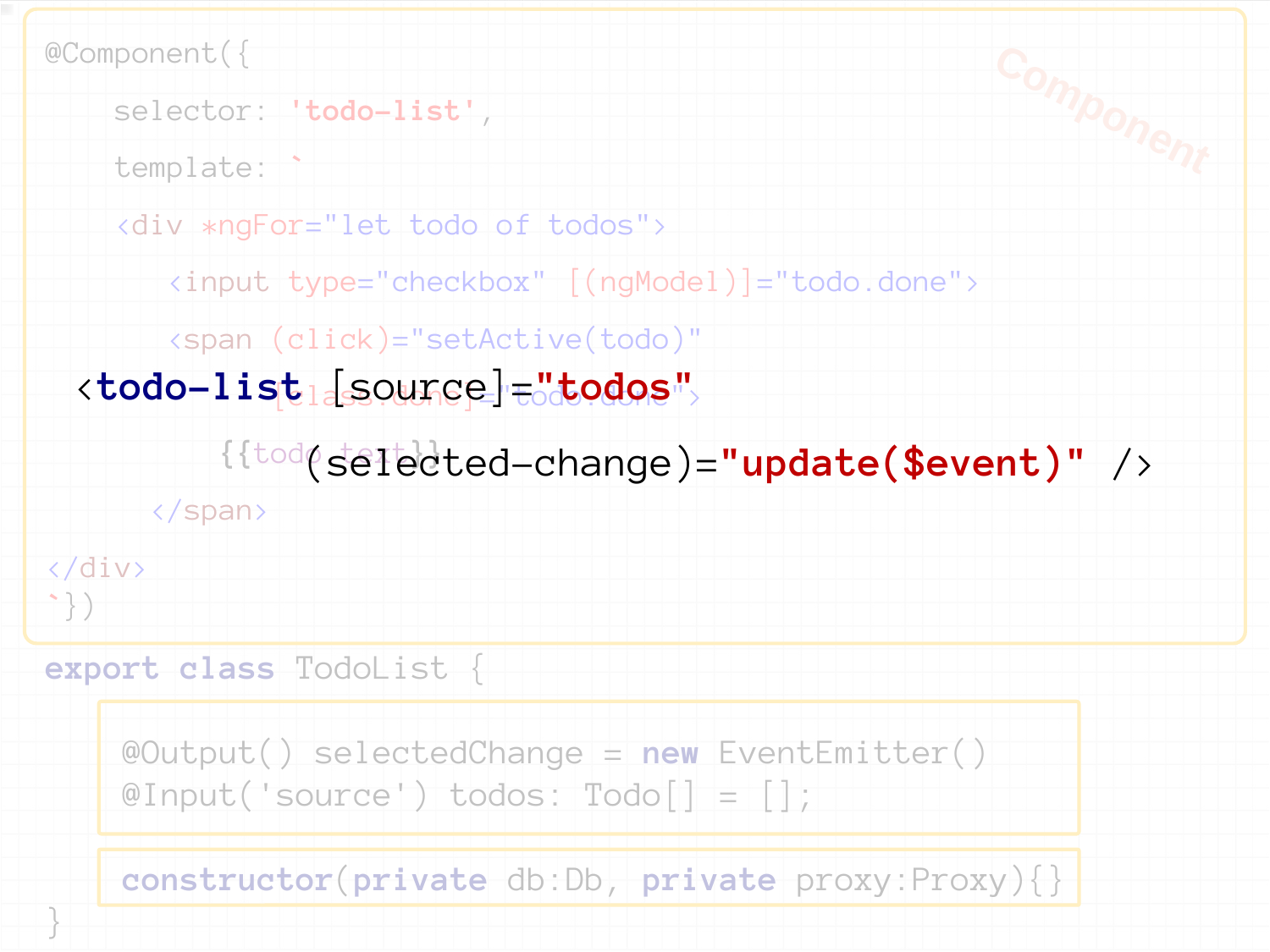

@Component({
    selector: 'todo-list',
    template: `
    <div *ngFor="let todo of todos">
       <input type="checkbox" [(ngModel)]="todo.done">
       <span (click)="setActive(todo)"
             [class.done]="todo.done">
          {{todo.text}}
      </span>
</div>
`})
export class TodoList {
    @Output() selectedChange = new EventEmitter()
    @Input('source') todos: Todo[] = [];
    constructor(private db:Db, private proxy:Proxy){}
}

Component
<todo-list [source]="todos"
          (selected-change)="update($event)" />